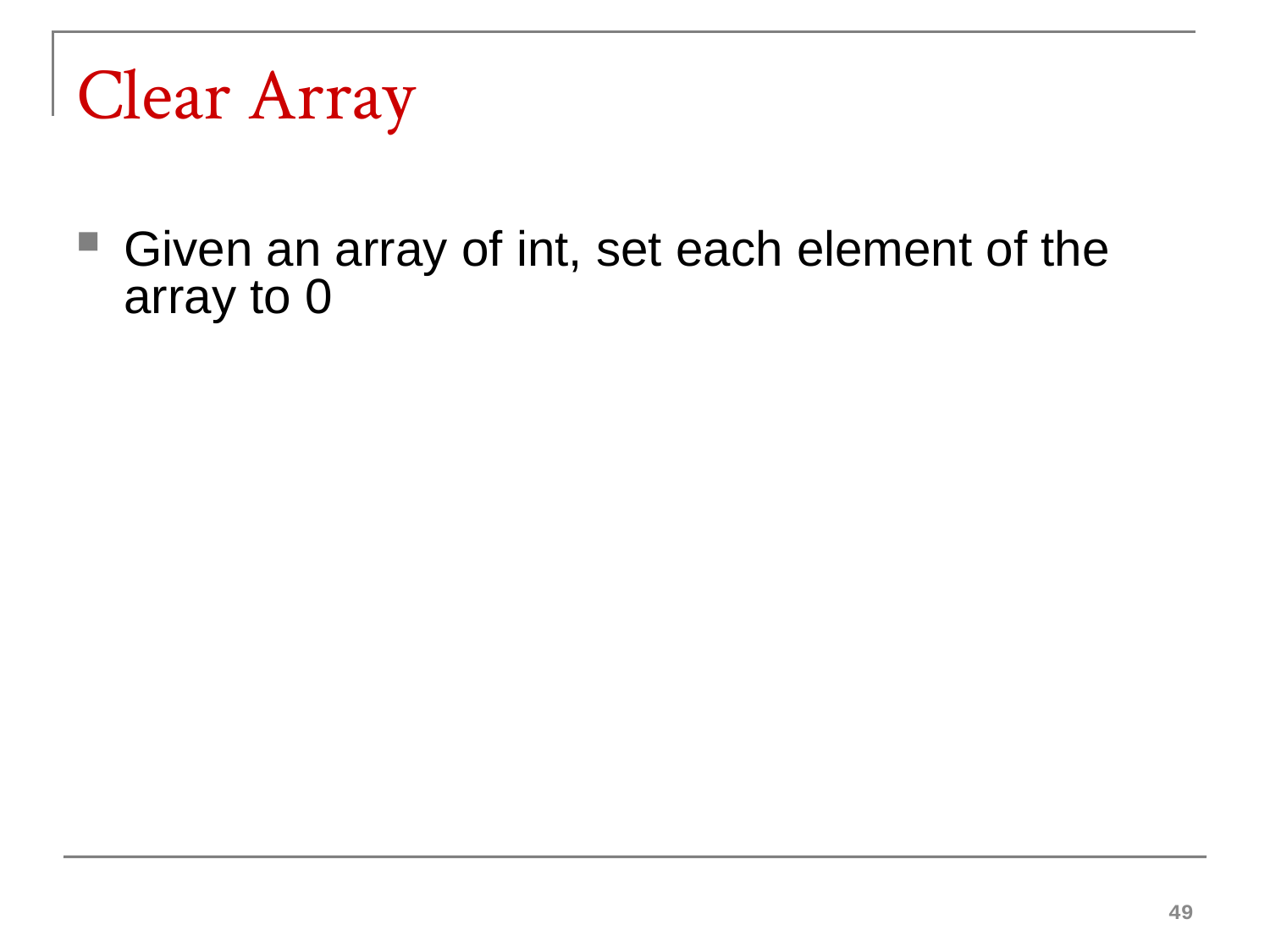

# Clear Array
Given an array of int, set each element of the array to 0

49